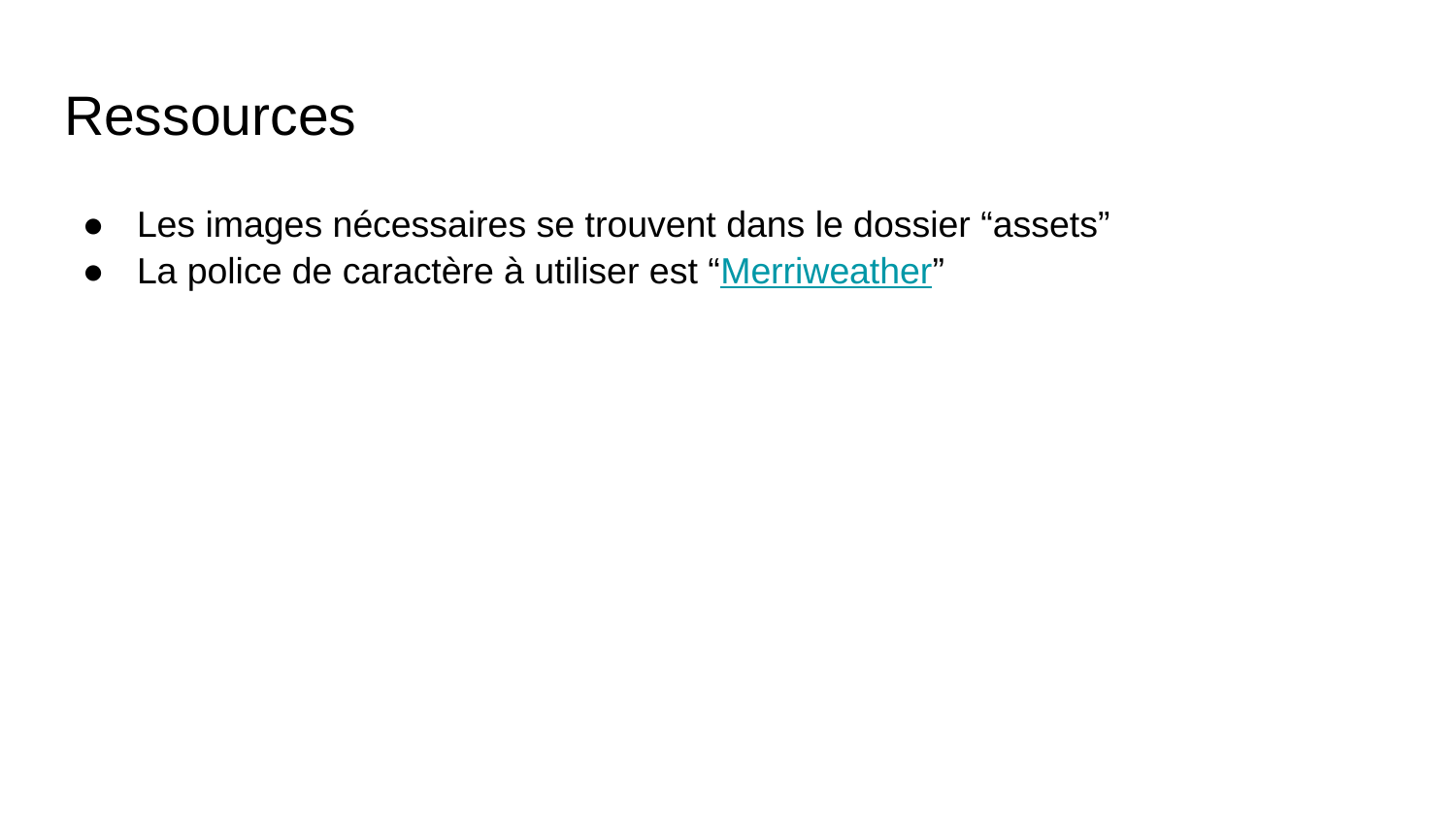

# Ressources
Les images nécessaires se trouvent dans le dossier “assets”
La police de caractère à utiliser est “Merriweather”